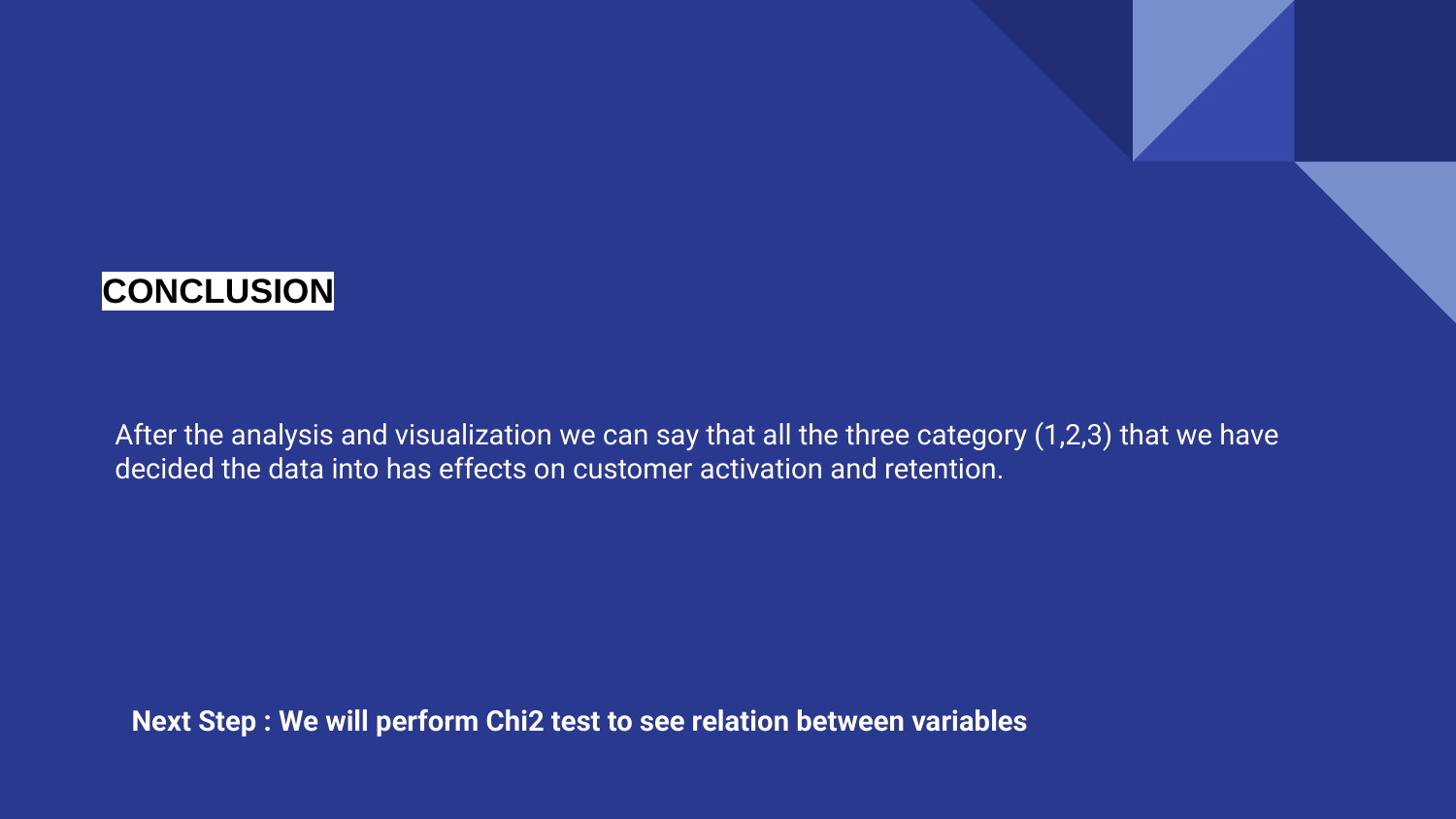

CONCLUSION

After the analysis and visualization we can say that all the three category (1,2,3) that we have decided the data into has effects on customer activation and retention.

Next Step : We will perform Chi2 test to see relation between variables